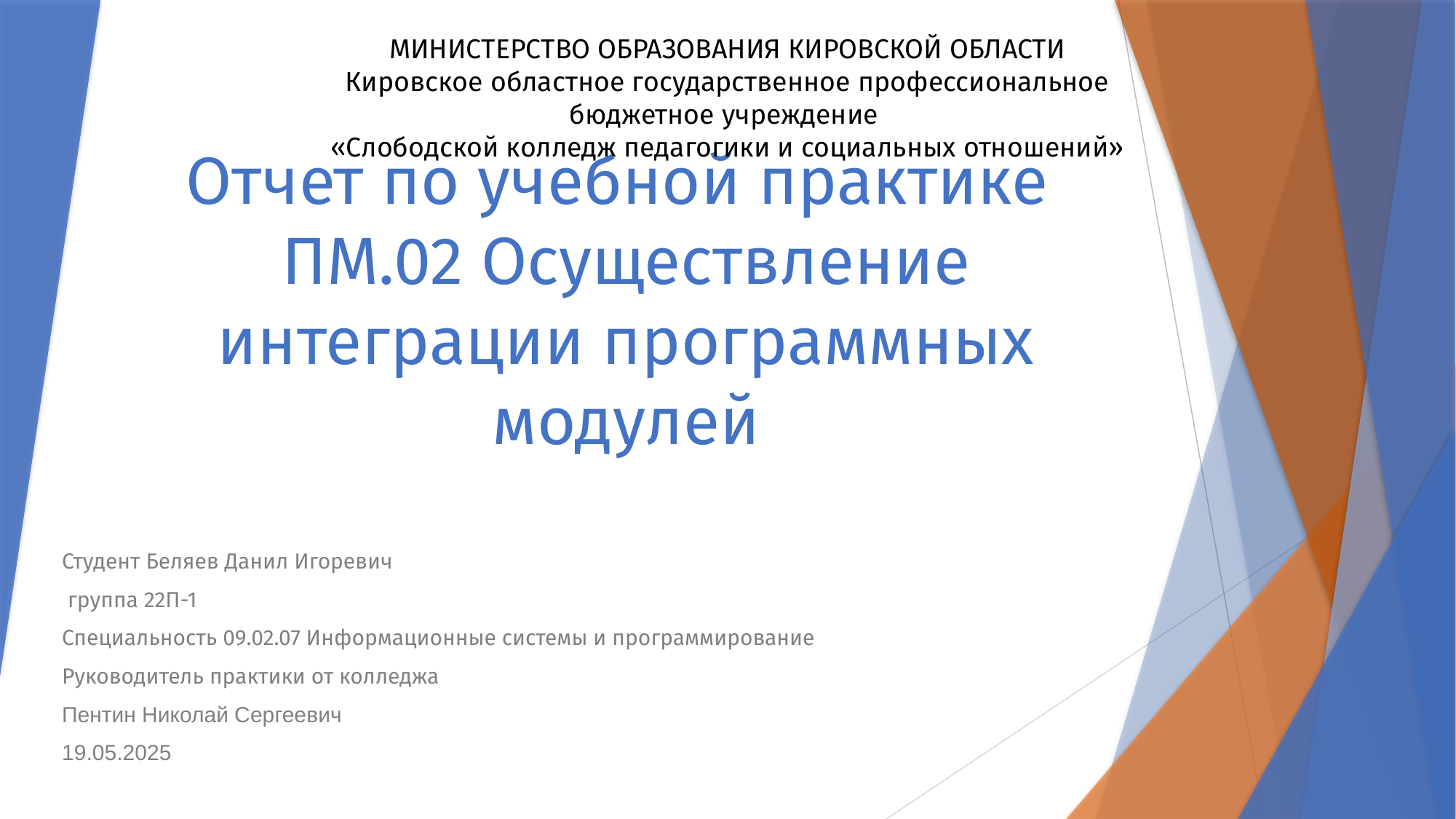

Министерство образования Кировской области
Кировское областное государственное профессиональное бюджетное учреждение
«Слободской колледж педагогики и социальных отношений»

# Отчет по учебной практике ПМ.02 Осуществление интеграции программных модулей
Студент Беляев Данил Игоревич
 группа 22П-1
Специальность 09.02.07 Информационные системы и программирование
Руководитель практики от колледжа
Пентин Николай Сергеевич
19.05.2025